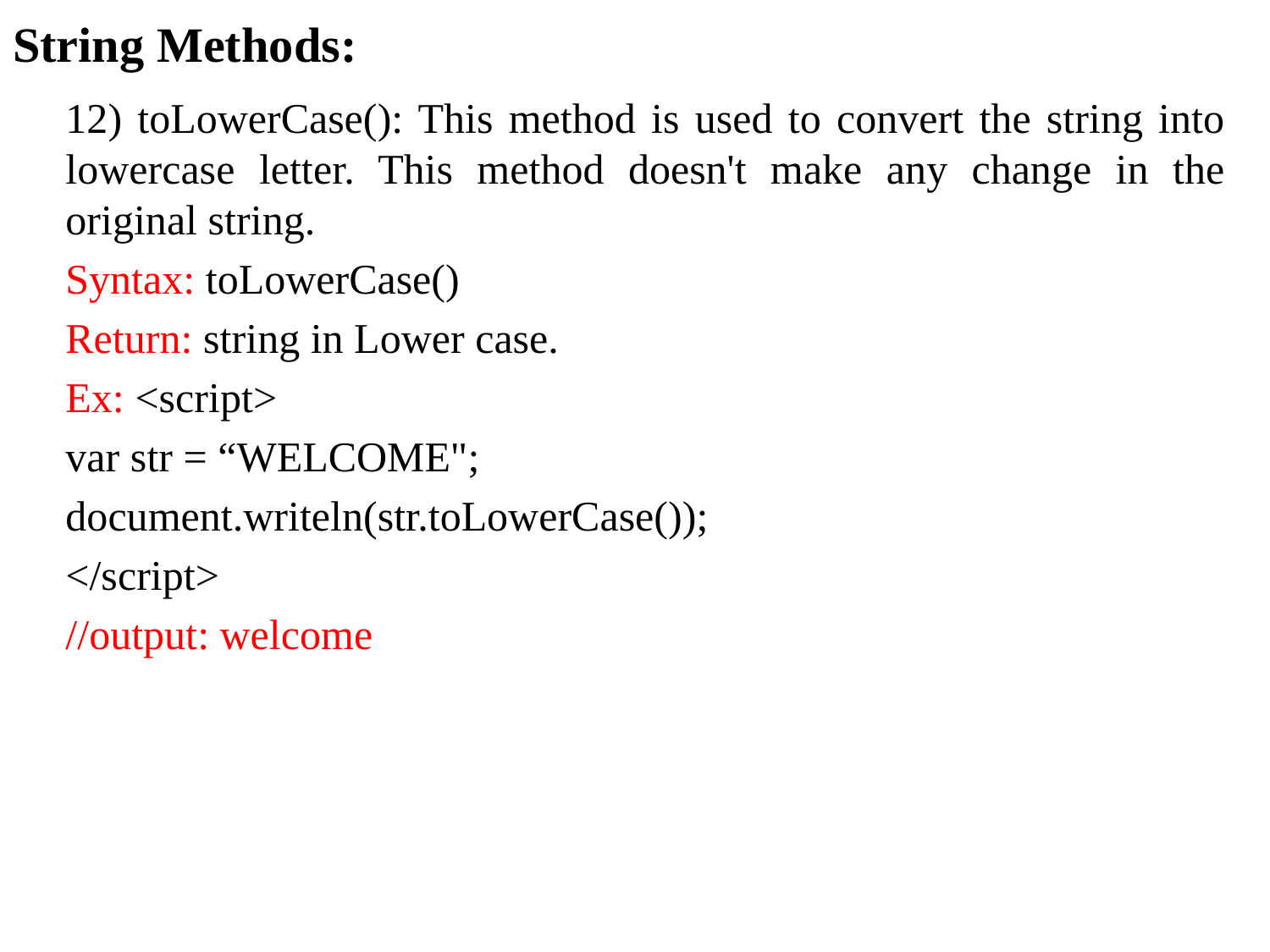

# String Methods:
12) toLowerCase(): This method is used to convert the string into lowercase letter. This method doesn't make any change in the original string.
Syntax: toLowerCase()
Return: string in Lower case.
Ex: <script>
var str = “WELCOME";
document.writeln(str.toLowerCase());
</script>
//output: welcome